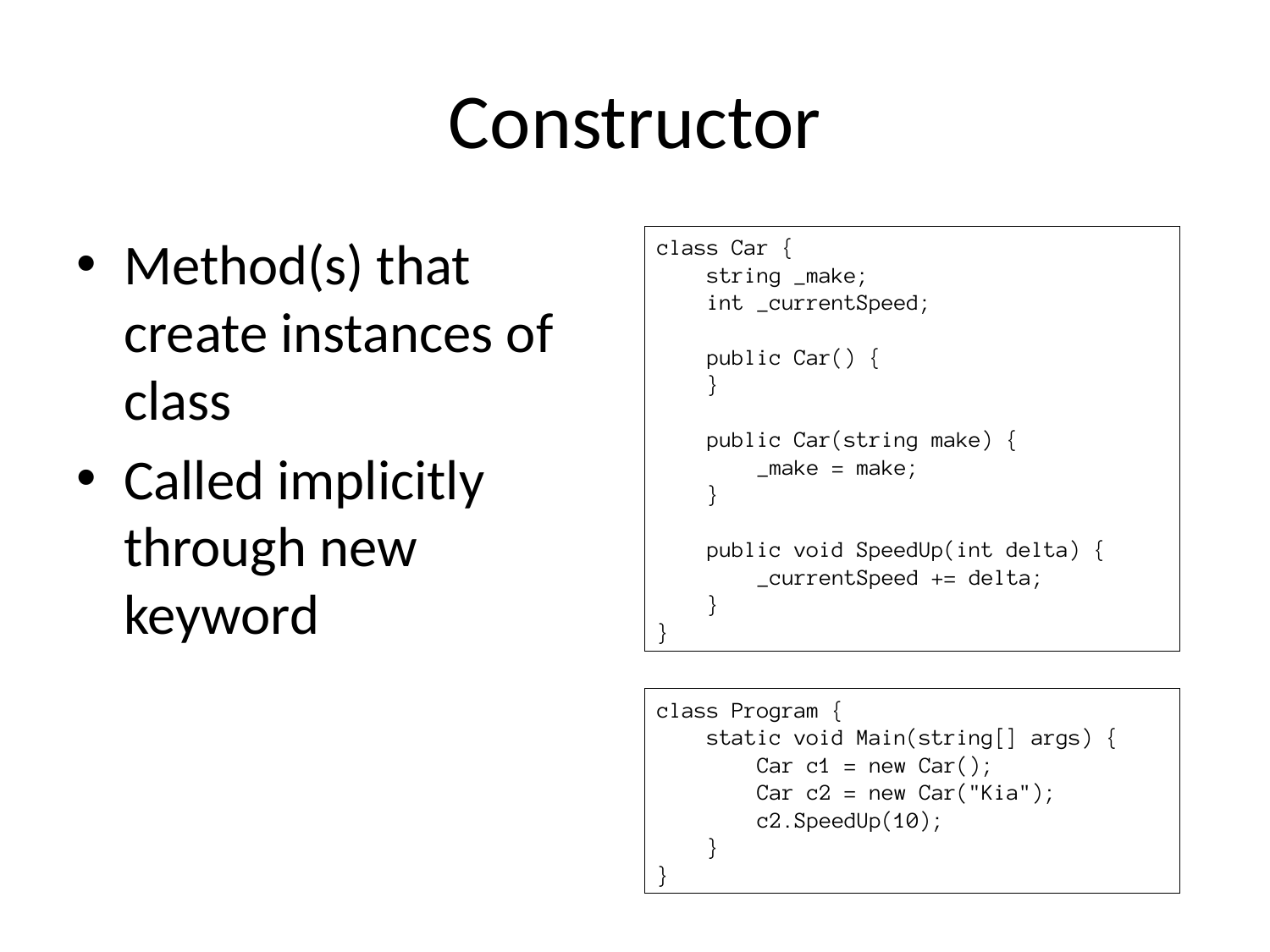

# Constructor
Method(s) that create instances of class
Called implicitly through new keyword
class Car {
    string _make;
    int _currentSpeed;

    public Car() {
    }

    public Car(string make) {
        _make = make;
    }

    public void SpeedUp(int delta) {
        _currentSpeed += delta;
    }
}
class Program {
    static void Main(string[] args) {
        Car c1 = new Car();
        Car c2 = new Car("Kia");
        c2.SpeedUp(10);
    }
}